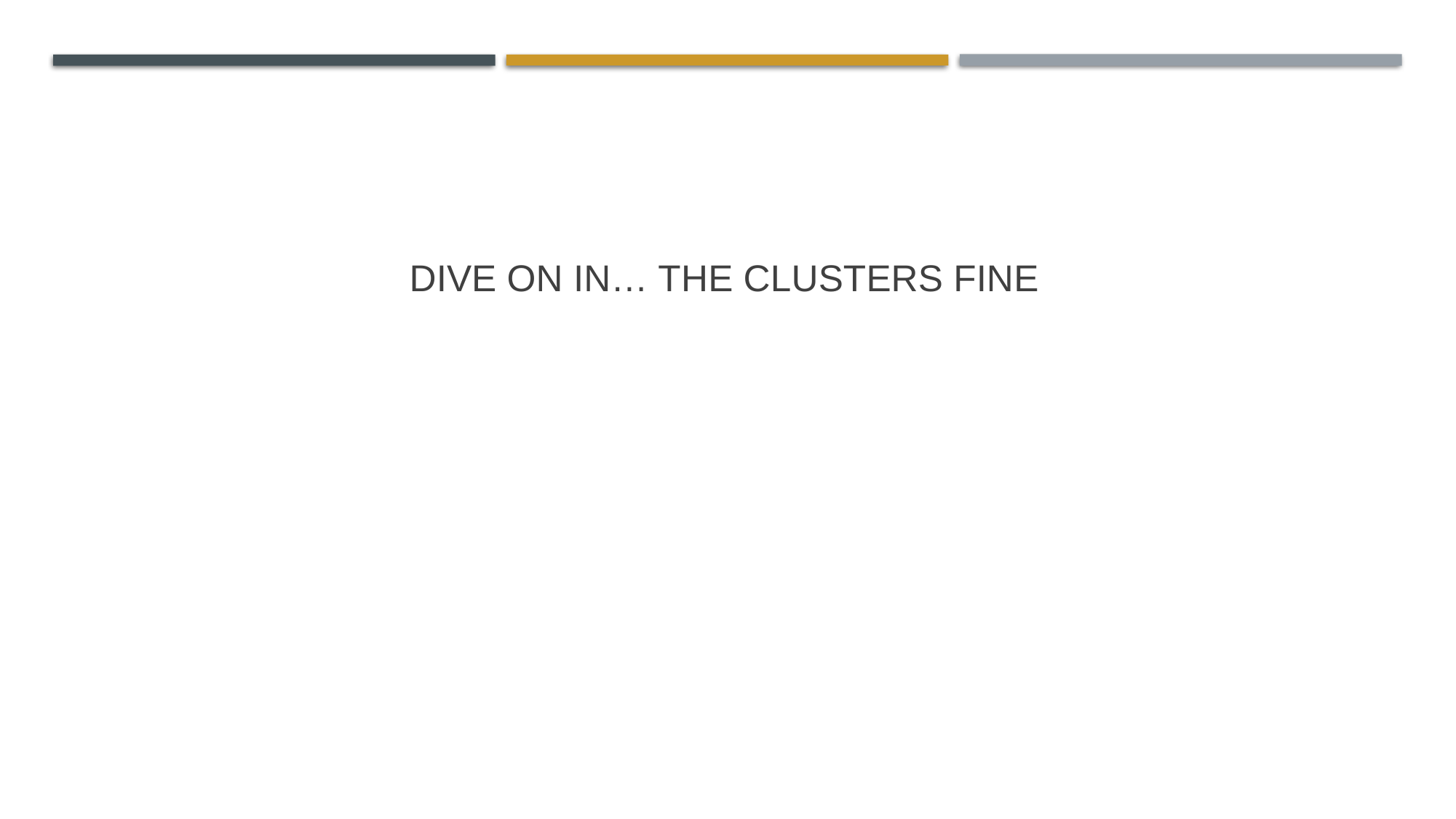

# Dive on in… the clusters fine